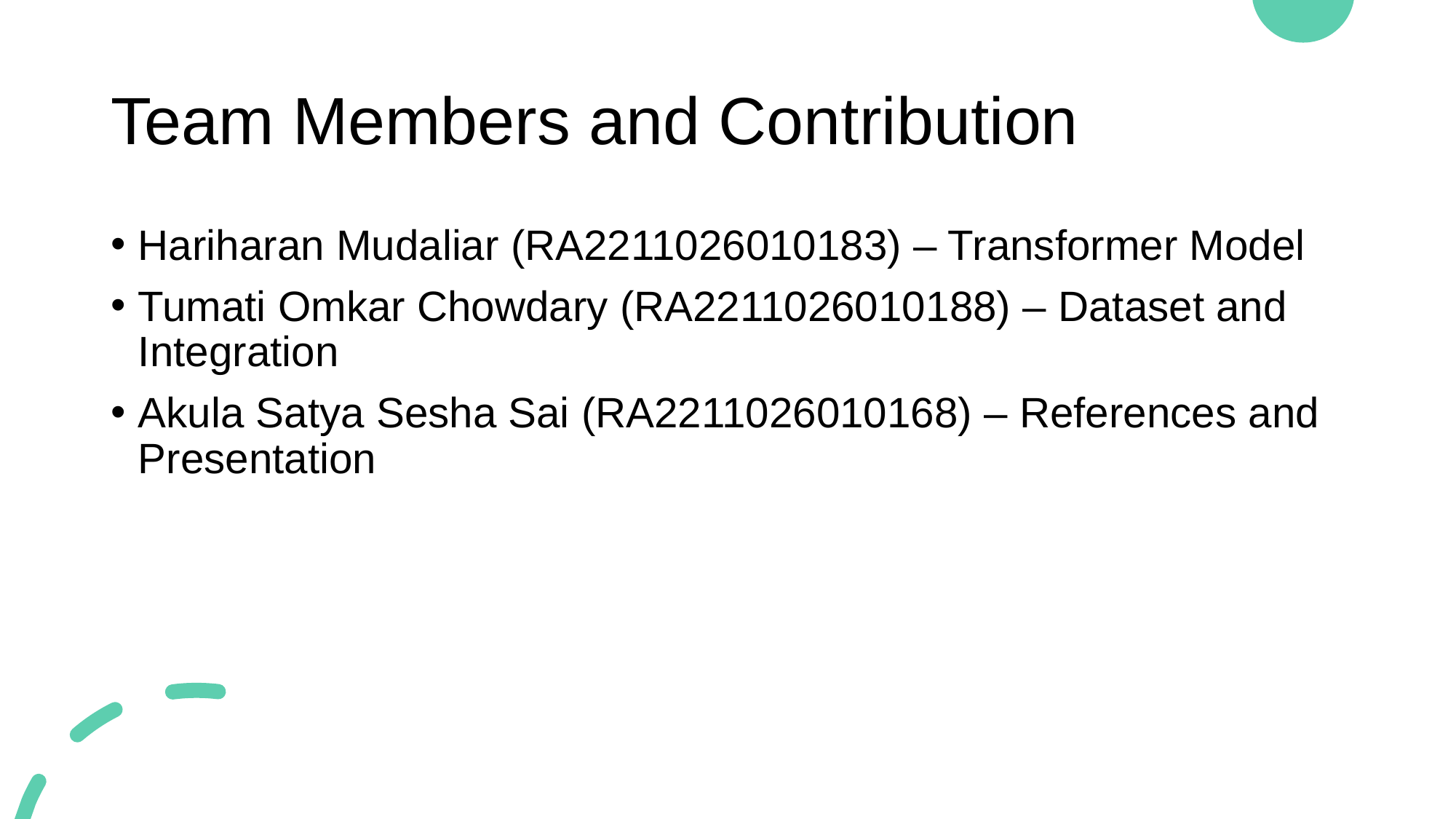

# Team Members and Contribution
Hariharan Mudaliar (RA2211026010183) – Transformer Model
Tumati Omkar Chowdary (RA2211026010188) – Dataset and Integration
Akula Satya Sesha Sai (RA2211026010168) – References and Presentation